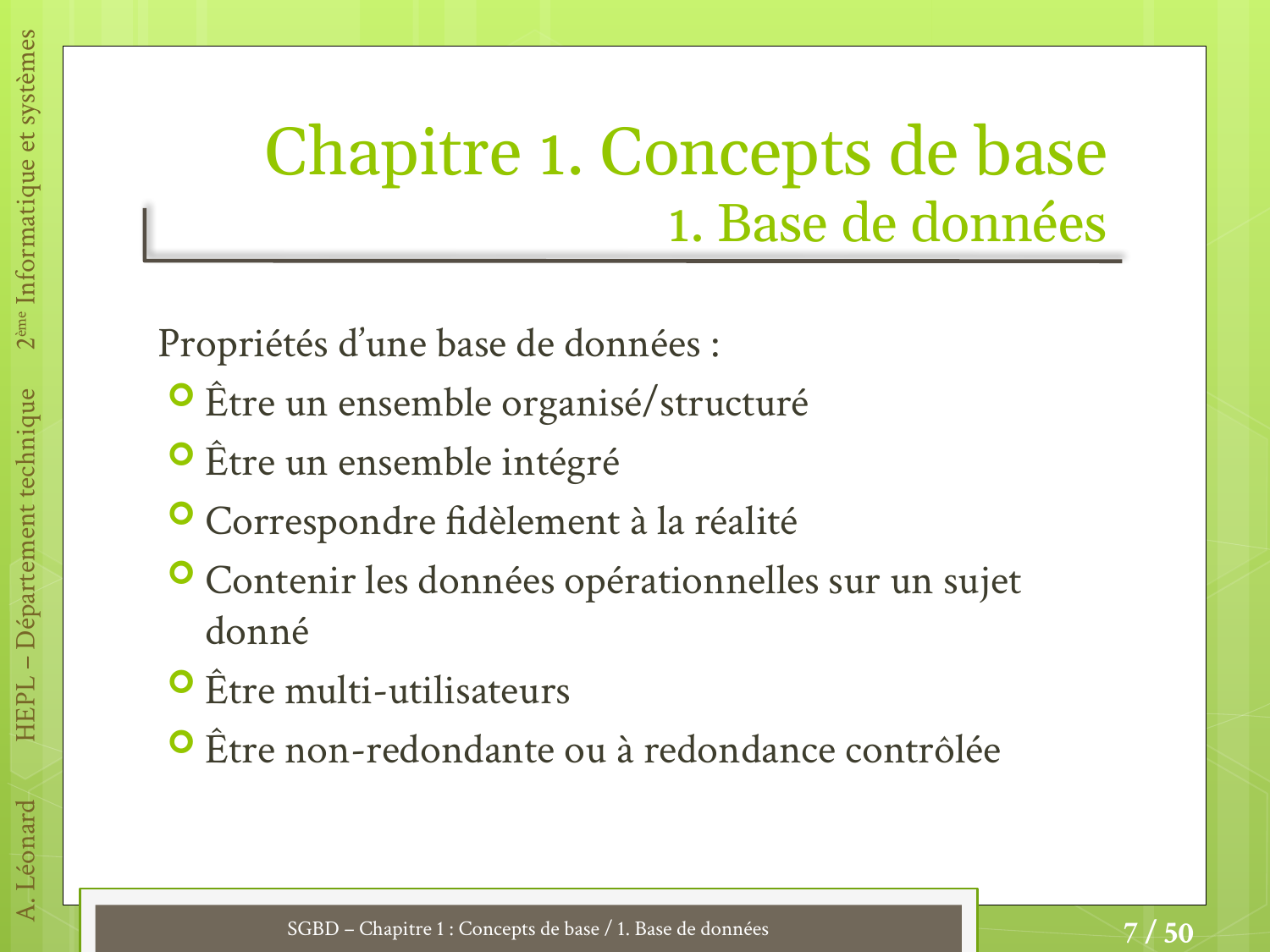

# Chapitre 1. Concepts de base 1. Base de données
Propriétés d’une base de données :
Être un ensemble organisé/structuré
Être un ensemble intégré
Correspondre fidèlement à la réalité
Contenir les données opérationnelles sur un sujet donné
Être multi-utilisateurs
Être non-redondante ou à redondance contrôlée

SGBD – Chapitre 1 : Concepts de base / 1. Base de données